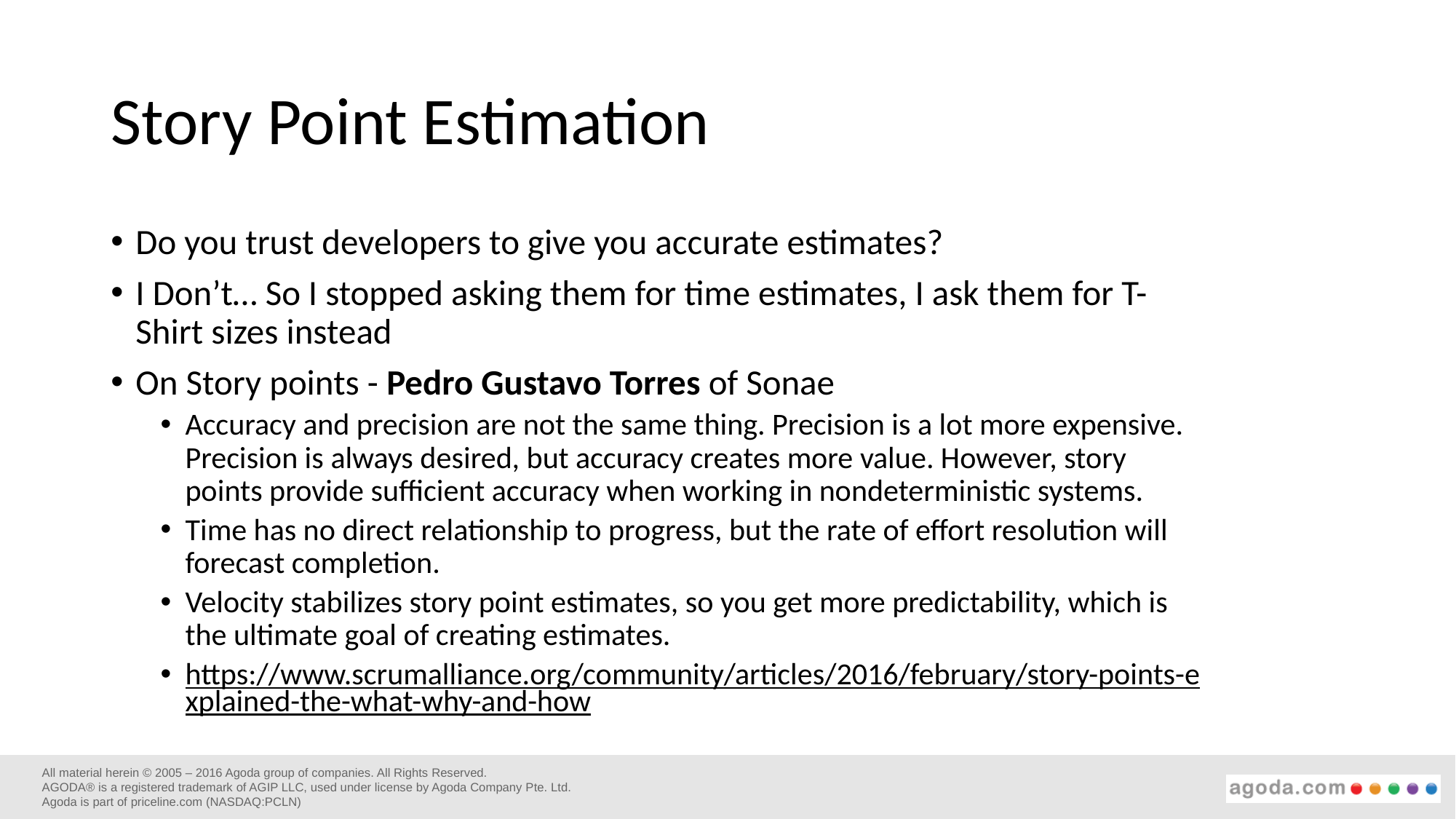

# Story Point Estimation
Do you trust developers to give you accurate estimates?
I Don’t… So I stopped asking them for time estimates, I ask them for T-Shirt sizes instead
On Story points - Pedro Gustavo Torres of Sonae
Accuracy and precision are not the same thing. Precision is a lot more expensive. Precision is always desired, but accuracy creates more value. However, story points provide sufficient accuracy when working in nondeterministic systems.
Time has no direct relationship to progress, but the rate of effort resolution will forecast completion.
Velocity stabilizes story point estimates, so you get more predictability, which is the ultimate goal of creating estimates.
https://www.scrumalliance.org/community/articles/2016/february/story-points-explained-the-what-why-and-how